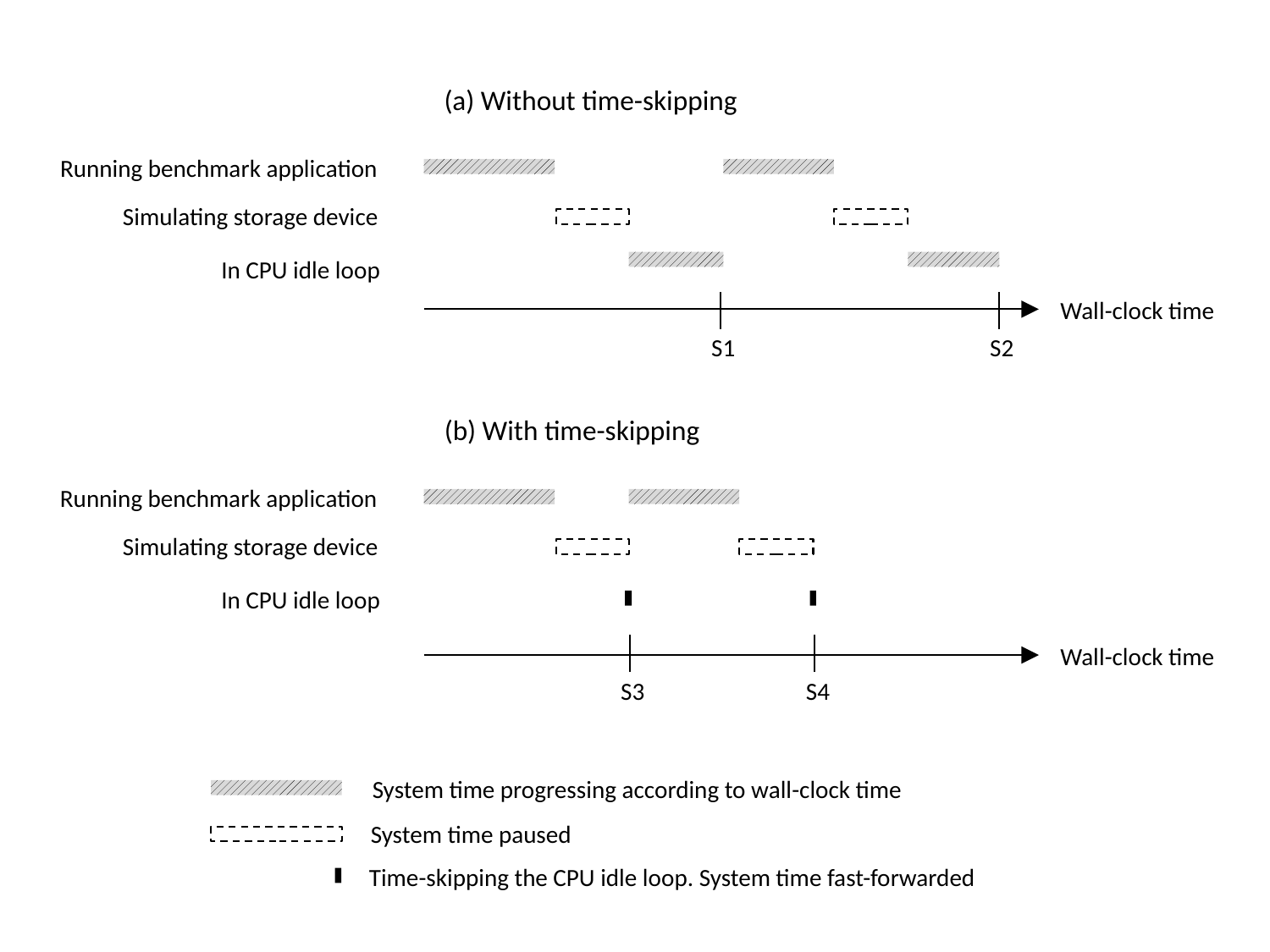

(a) Without time-skipping
Running benchmark application

Simulating storage device

In CPU idle loop

Wall-clock time
S1
S2
(b) With time-skipping
Running benchmark application

Simulating storage device

In CPU idle loop

Wall-clock time
S3
S4
System time progressing according to wall-clock time

System time paused

Time-skipping the CPU idle loop. System time fast-forwarded